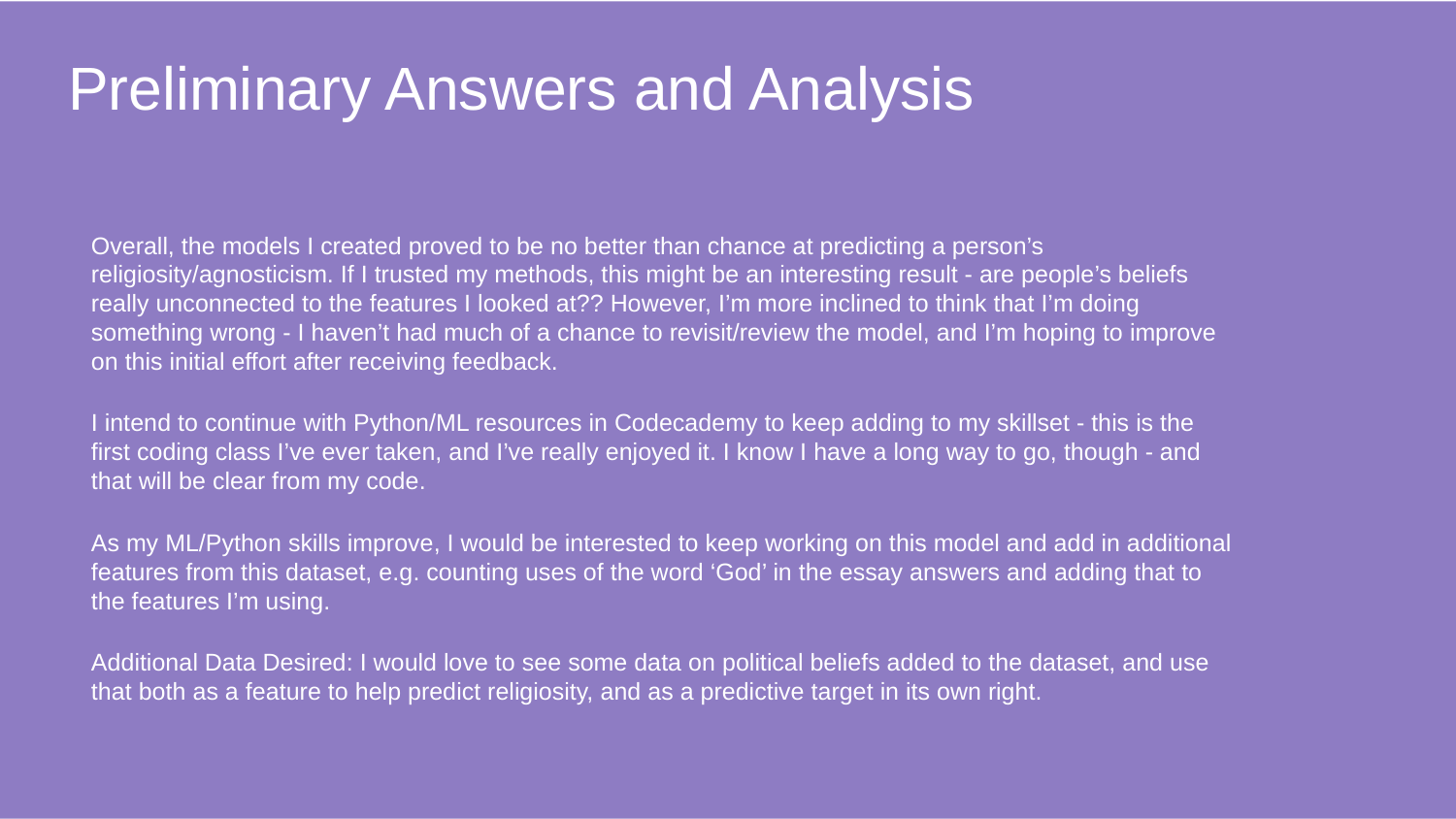

Preliminary Answers and Analysis

Overall, the models I created proved to be no better than chance at predicting a person’s religiosity/agnosticism. If I trusted my methods, this might be an interesting result - are people’s beliefs really unconnected to the features I looked at?? However, I’m more inclined to think that I’m doing something wrong - I haven’t had much of a chance to revisit/review the model, and I’m hoping to improve on this initial effort after receiving feedback.
I intend to continue with Python/ML resources in Codecademy to keep adding to my skillset - this is the first coding class I’ve ever taken, and I’ve really enjoyed it. I know I have a long way to go, though - and that will be clear from my code.
As my ML/Python skills improve, I would be interested to keep working on this model and add in additional features from this dataset, e.g. counting uses of the word ‘God’ in the essay answers and adding that to the features I’m using.
Additional Data Desired: I would love to see some data on political beliefs added to the dataset, and use that both as a feature to help predict religiosity, and as a predictive target in its own right.